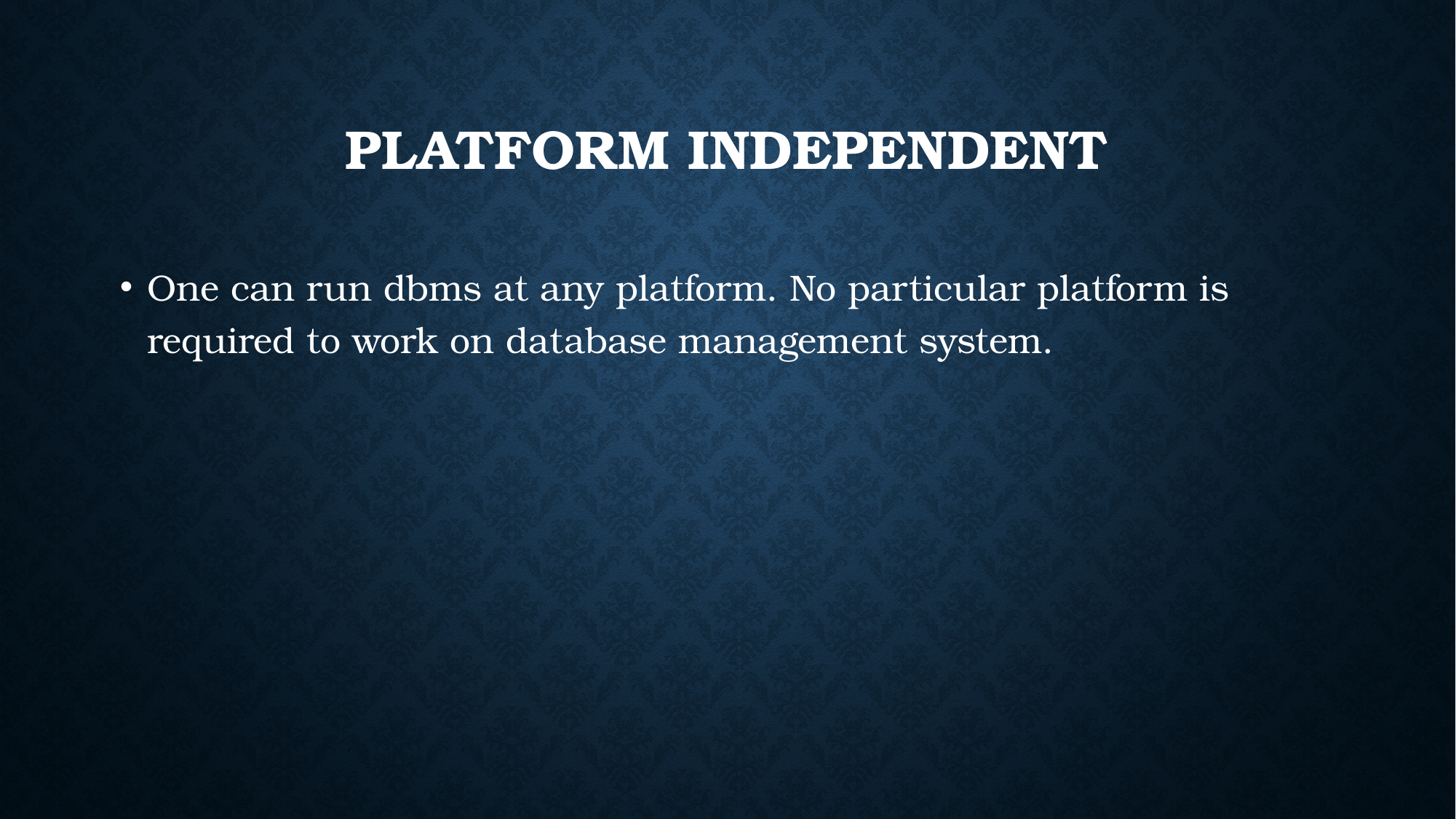

# Platform Independent
One can run dbms at any platform. No particular platform is required to work on database management system.